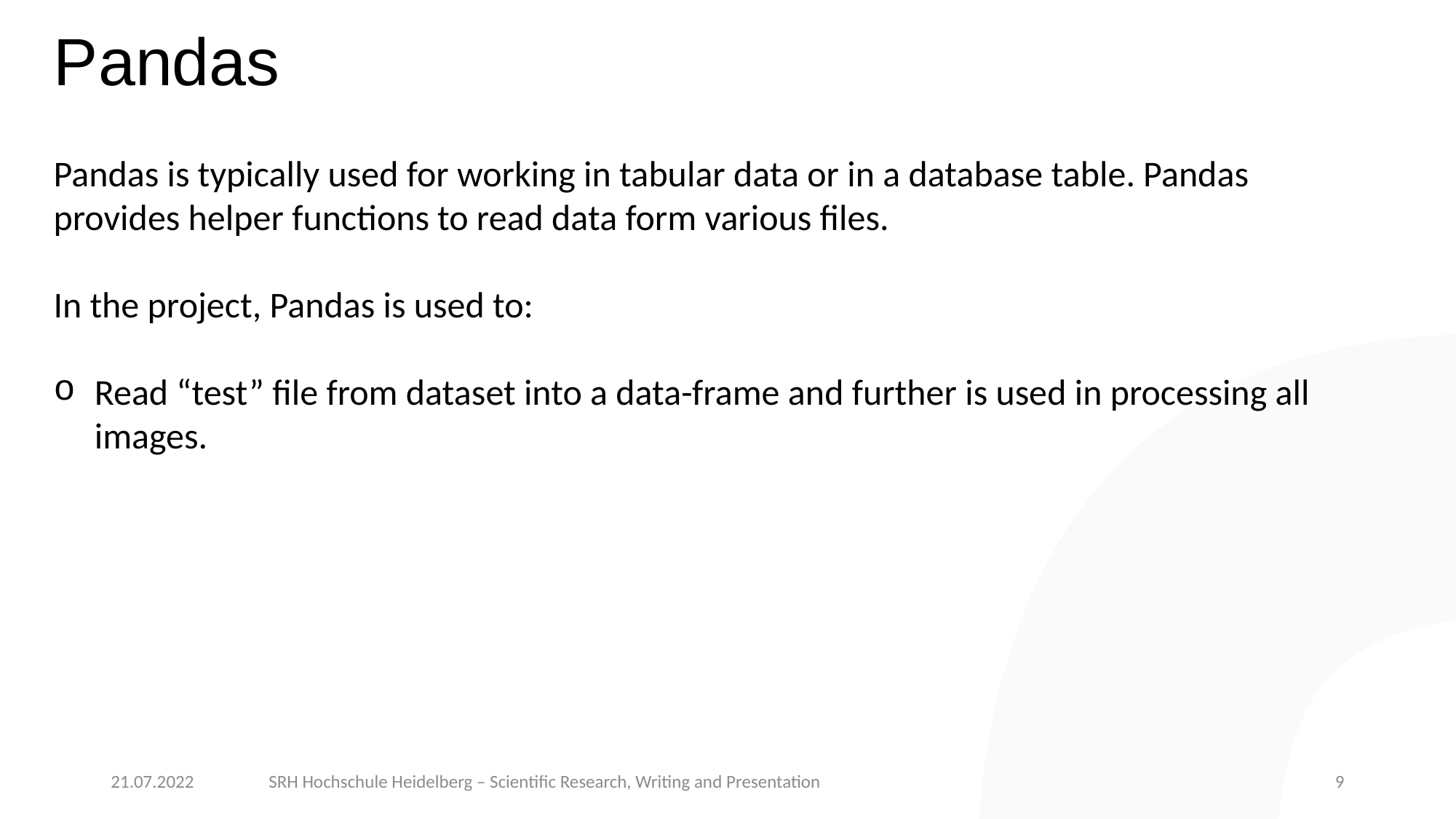

# Pandas
Pandas is typically used for working in tabular data or in a database table. Pandas provides helper functions to read data form various files.

In the project, Pandas is used to:

Read “test” file from dataset into a data-frame and further is used in processing all images.

21.07.2022
SRH Hochschule Heidelberg – Scientific Research, Writing and Presentation
9